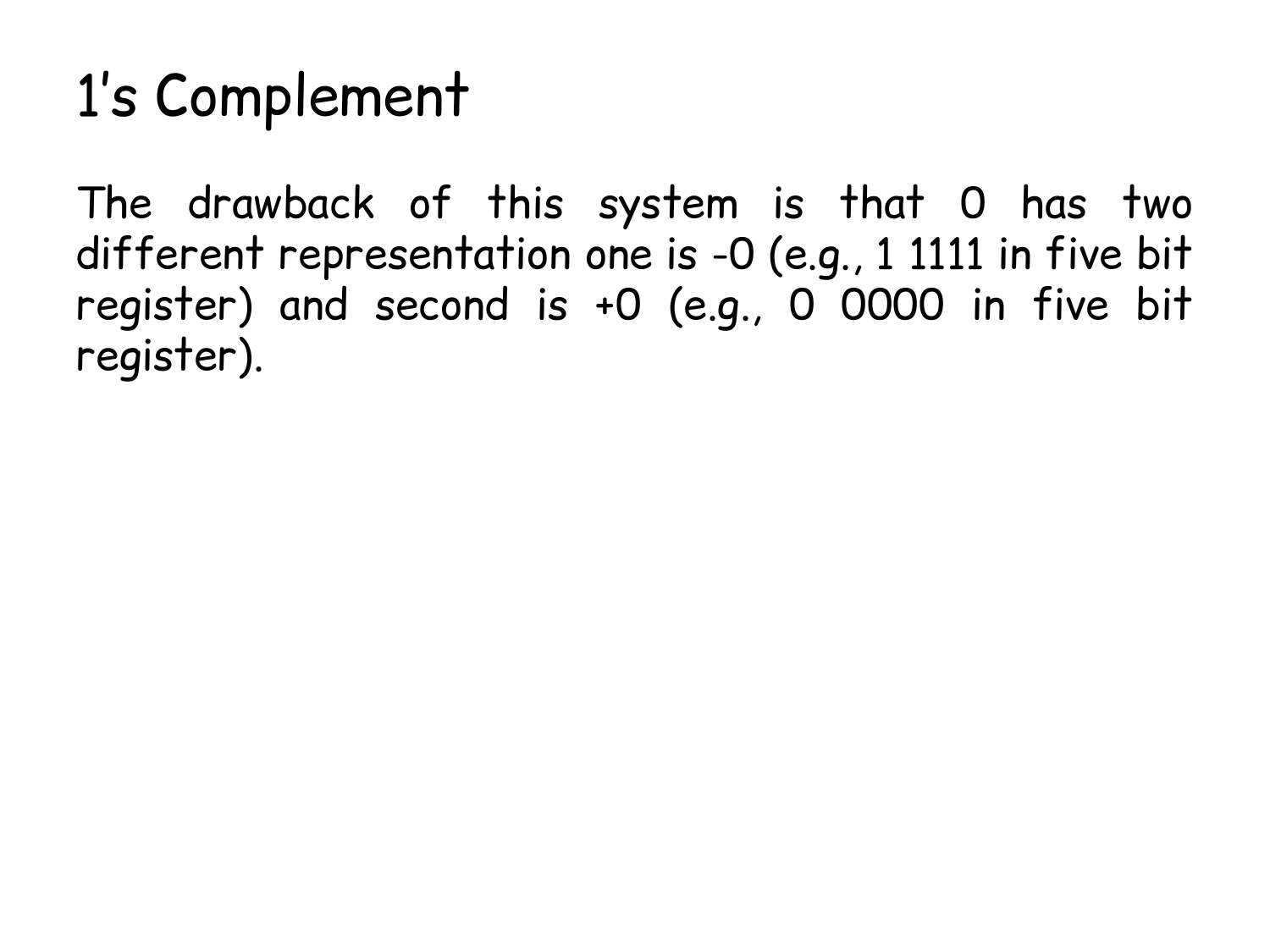

1’s Complement
The drawback of this system is that 0 has two different representation one is -0 (e.g., 1 1111 in five bit register) and second is +0 (e.g., 0 0000 in five bit register).